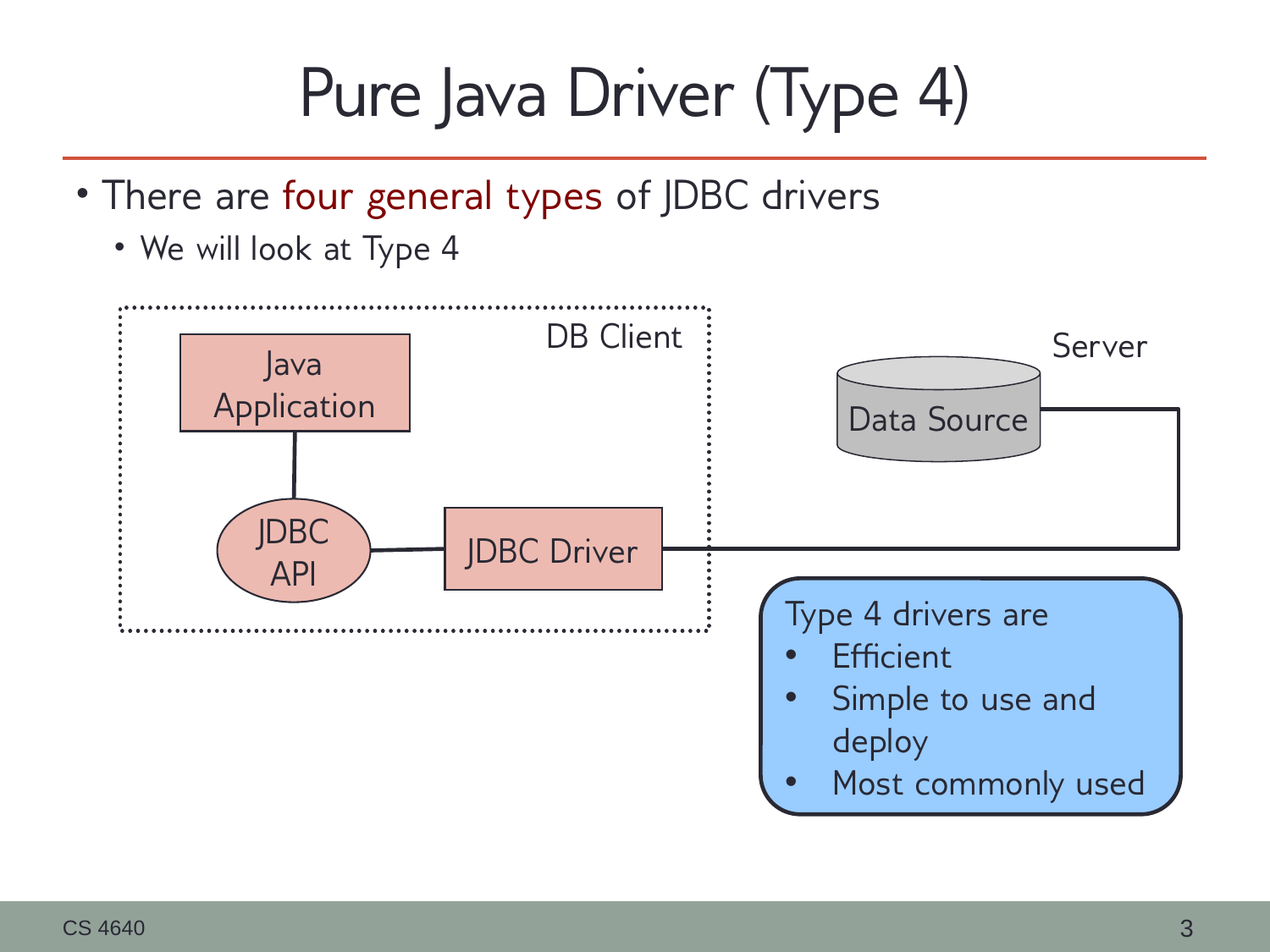

# Pure Java Driver (Type 4)
There are four general types of JDBC drivers
We will look at Type 4
DB Client

Server
Java
Application
Data Source
JDBC
API
JDBC Driver
Type 4 drivers are
Efficient
Simple to use and deploy
Most commonly used
CS 4640
3